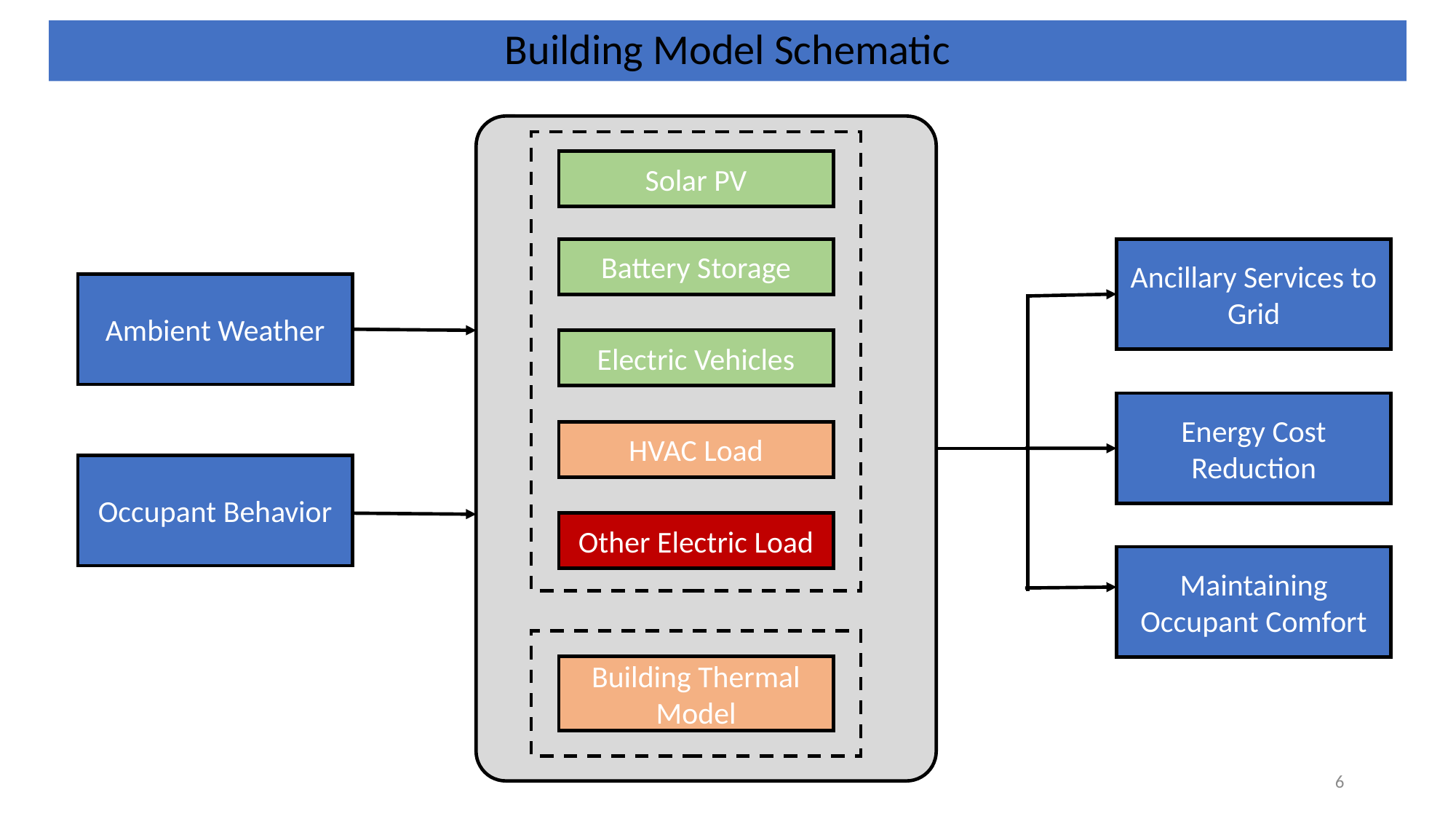

Building Model Schematic

Solar PV
Battery Storage
Ancillary Services to Grid
Ambient Weather
Electric Vehicles
Energy Cost Reduction
HVAC Load
Occupant Behavior
Other Electric Load
Maintaining Occupant Comfort

Building Thermal Model
6